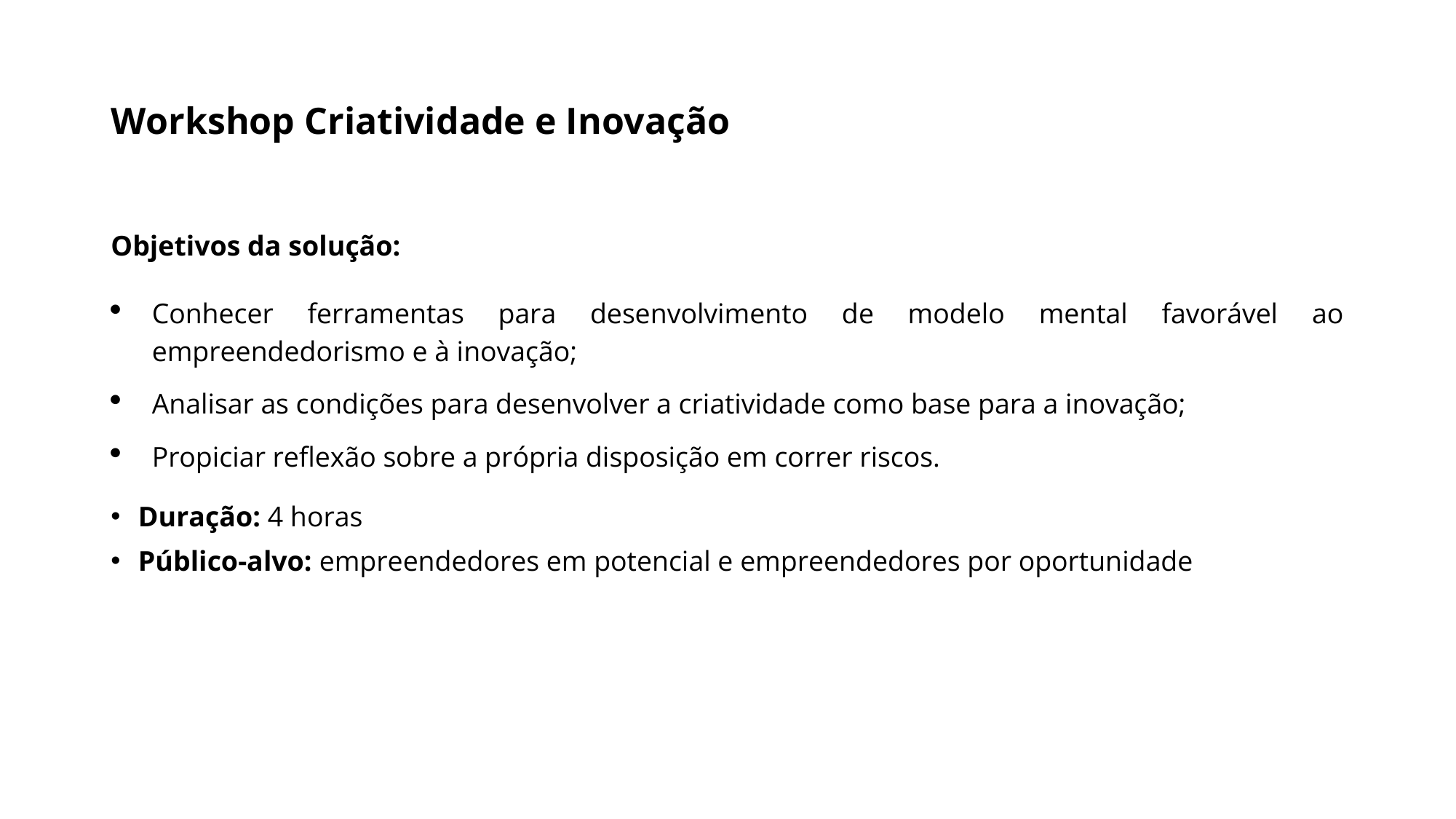

# Workshop Criatividade e Inovação
Objetivos da solução:
Conhecer ferramentas para desenvolvimento de modelo mental favorável ao empreendedorismo e à inovação;
Analisar as condições para desenvolver a criatividade como base para a inovação;
Propiciar reflexão sobre a própria disposição em correr riscos.
Duração: 4 horas
Público-alvo: empreendedores em potencial e empreendedores por oportunidade